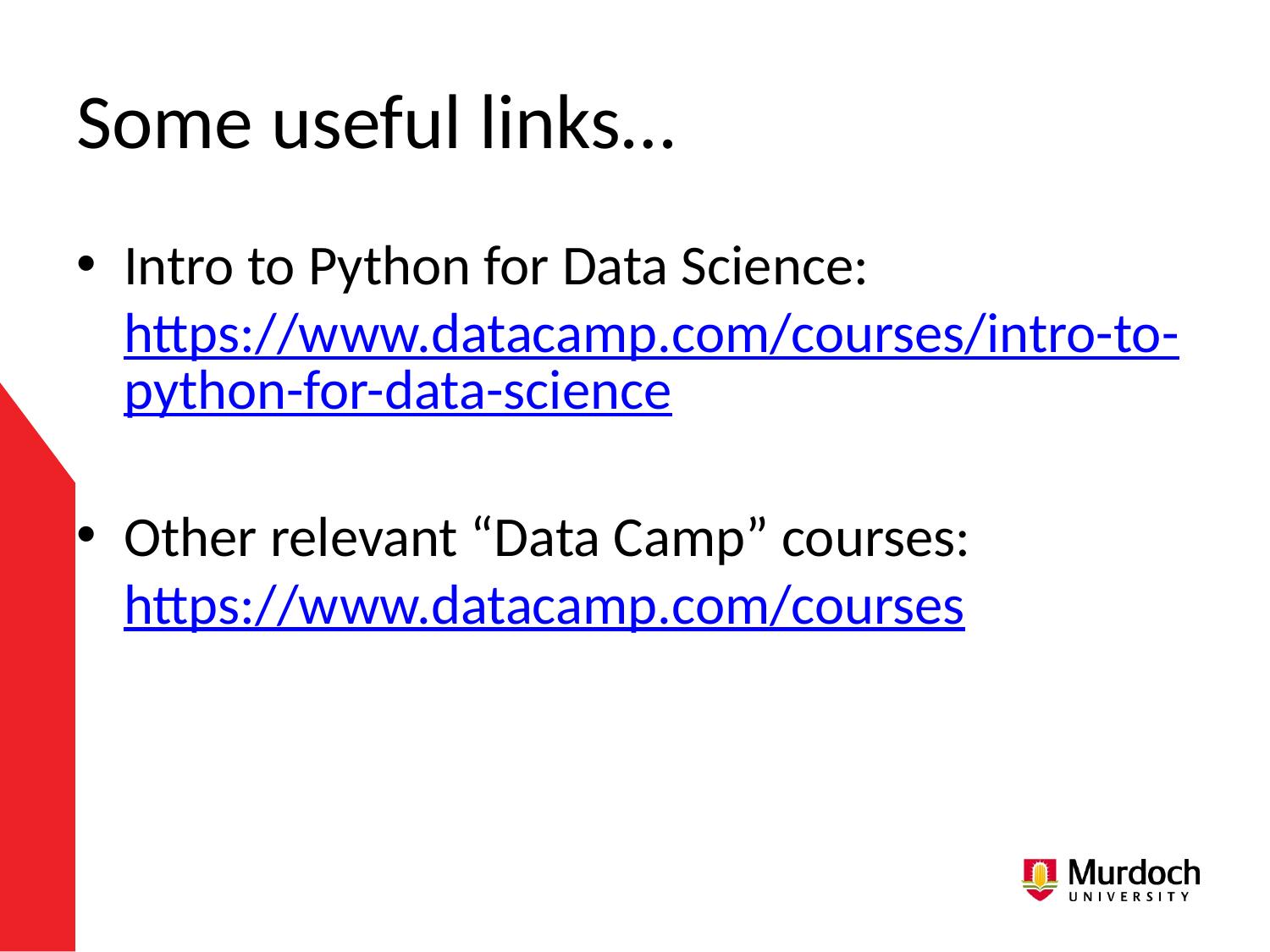

# Some useful links…
Intro to Python for Data Science: https://www.datacamp.com/courses/intro-to-python-for-data-science
Other relevant “Data Camp” courses: https://www.datacamp.com/courses